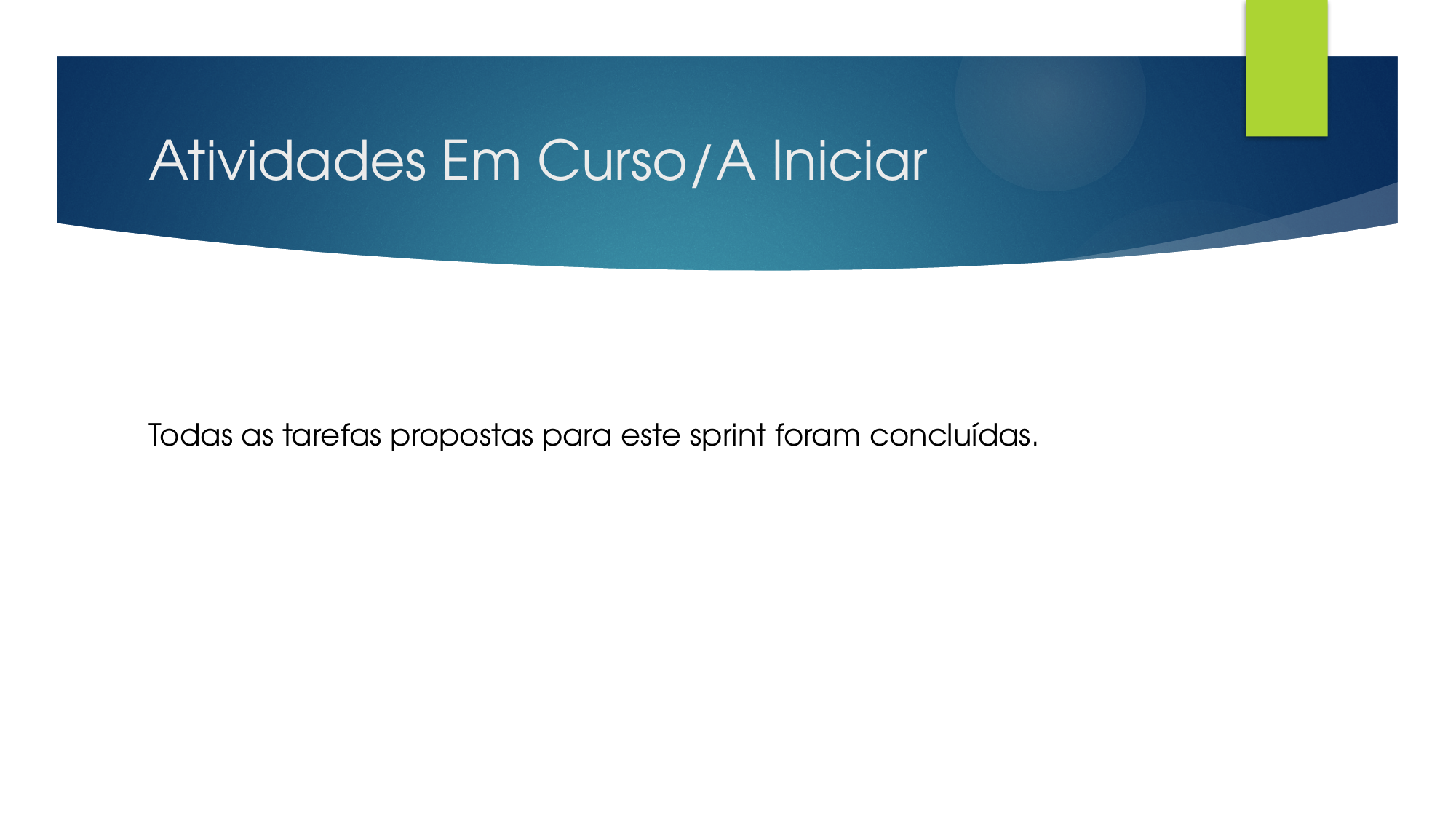

# Atividades Em Curso/A Iniciar
Todas as tarefas propostas para este sprint foram concluídas.